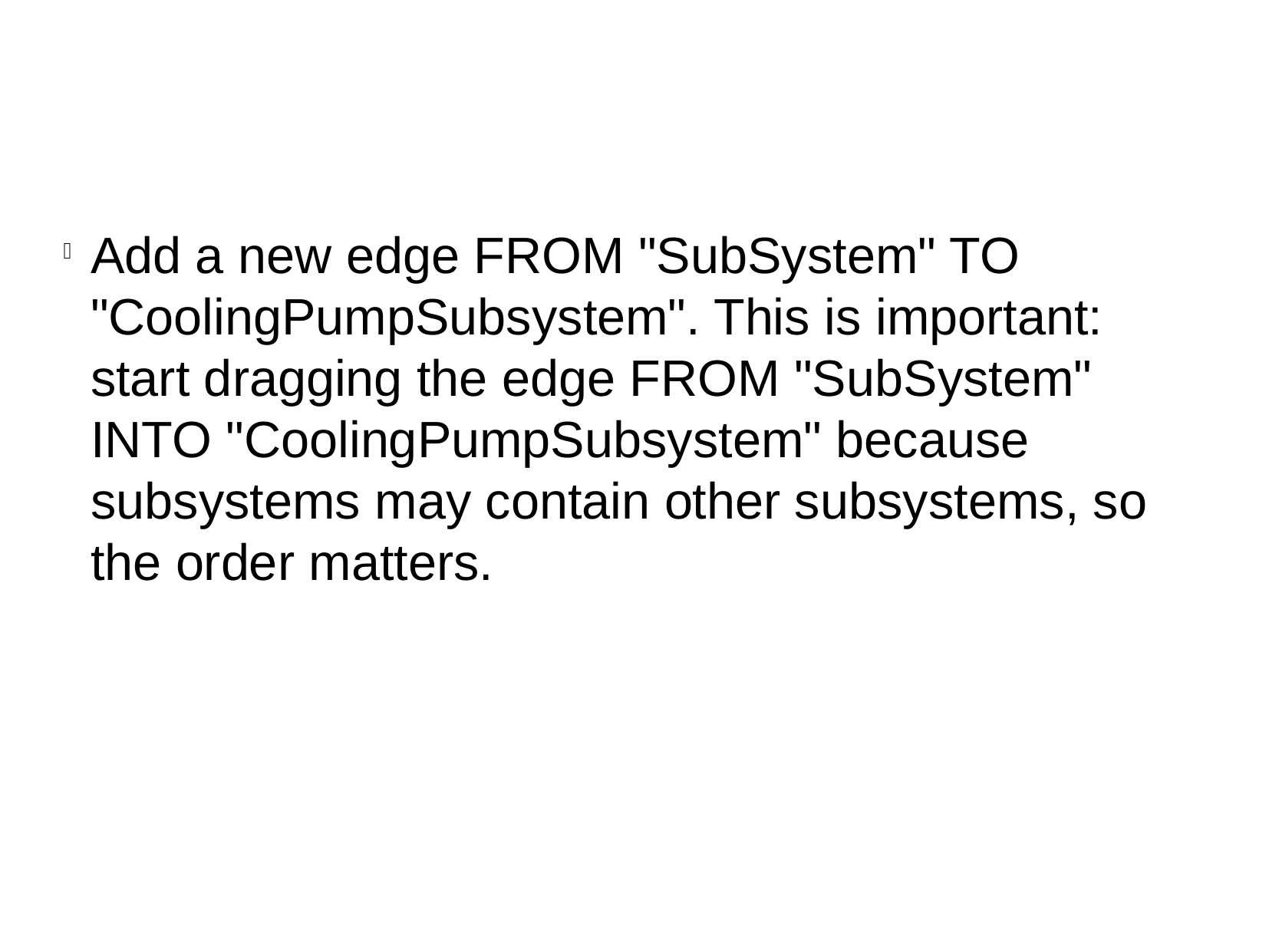

Add a new edge FROM "SubSystem" TO "CoolingPumpSubsystem". This is important: start dragging the edge FROM "SubSystem" INTO "CoolingPumpSubsystem" because subsystems may contain other subsystems, so the order matters.